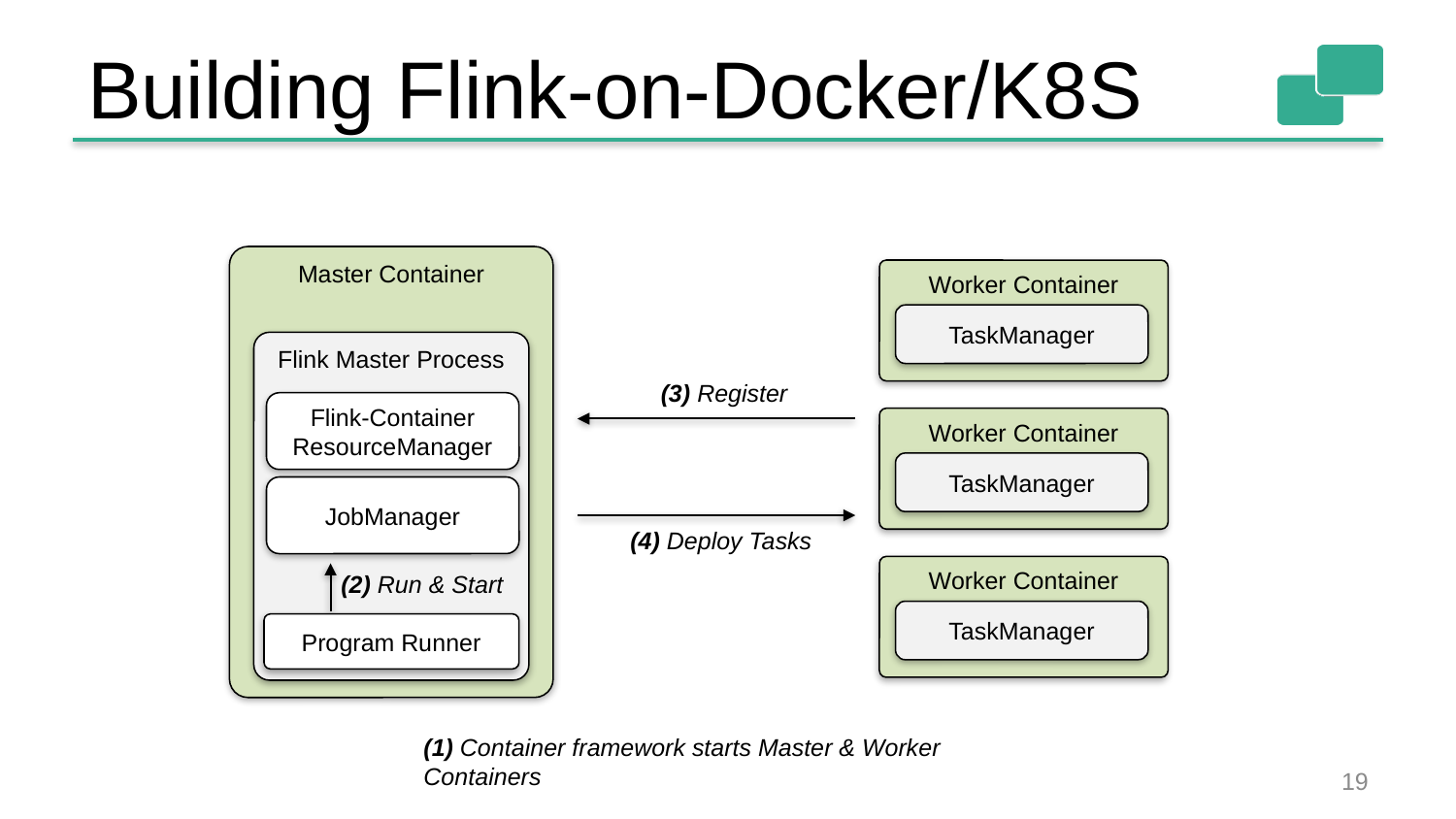

# Building Flink-on-Docker/K8S
Master Container
Worker Container
TaskManager
Flink Master Process
(3) Register
Flink-Container
ResourceManager
Worker Container
TaskManager
JobManager
(4) Deploy Tasks
Worker Container
(2) Run & Start
TaskManager
Program Runner
(1) Container framework starts Master & Worker Containers
19